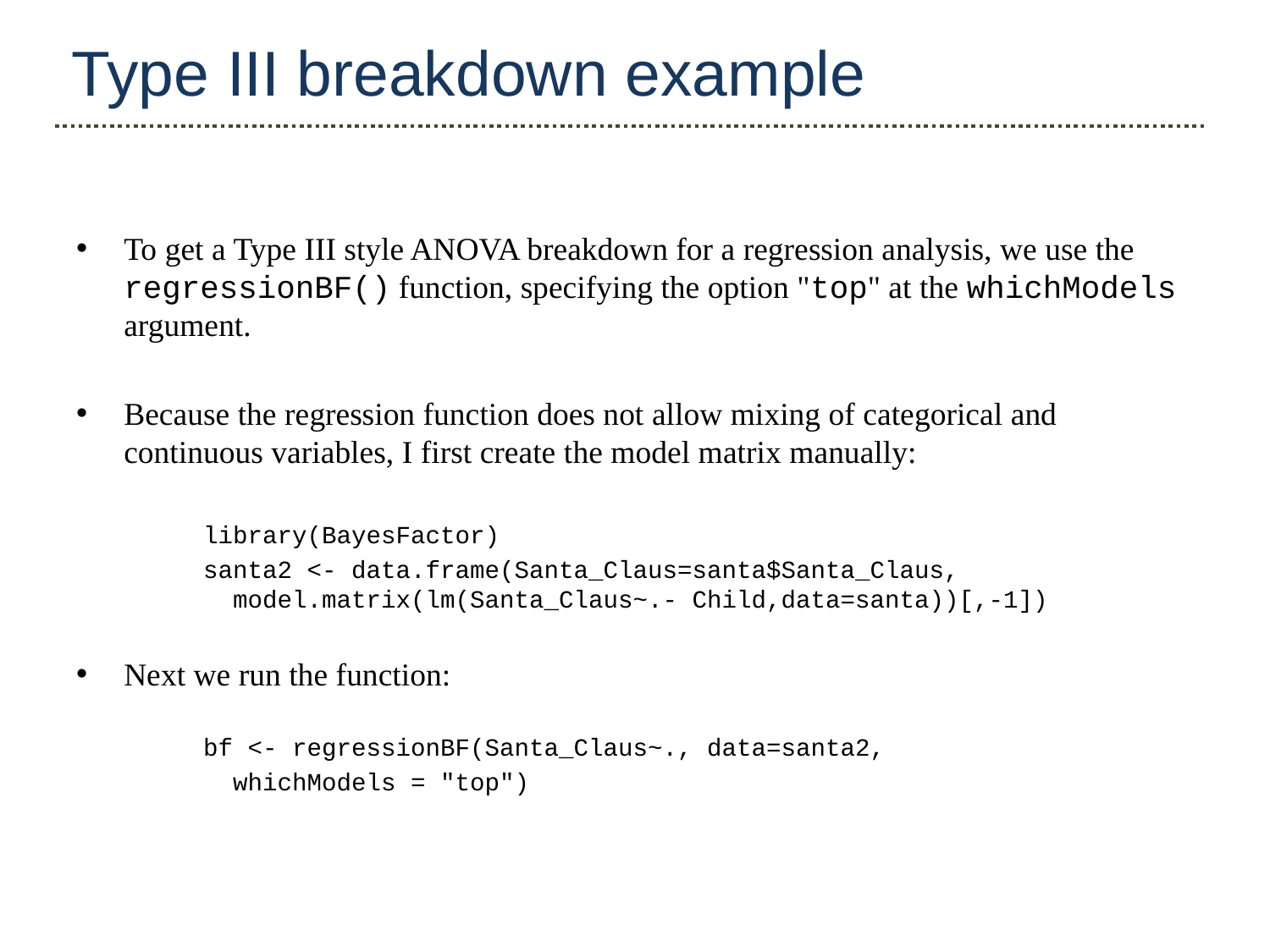

Type III breakdown example
To get a Type III style ANOVA breakdown for a regression analysis, we use the regressionBF() function, specifying the option "top" at the whichModels argument.

Because the regression function does not allow mixing of categorical and continuous variables, I first create the model matrix manually:

	library(BayesFactor)
	santa2 <- data.frame(Santa_Claus=santa$Santa_Claus, 	  	  model.matrix(lm(Santa_Claus~.- Child,data=santa))[,-1])

Next we run the function:

	bf <- regressionBF(Santa_Claus~., data=santa2,
	  whichModels = "top")